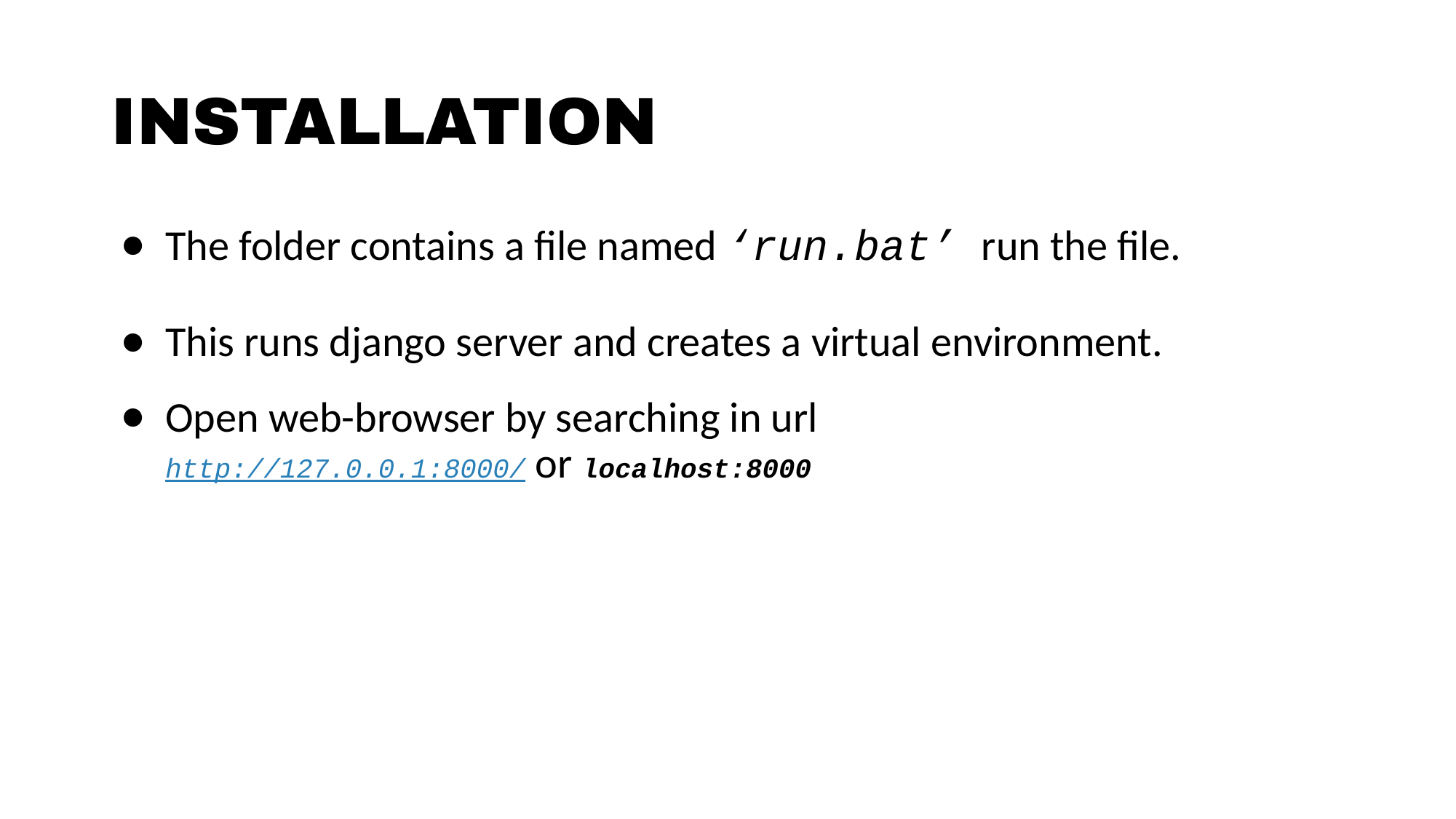

# INSTALLATION
The folder contains a file named ‘run.bat’ run the file.
This runs django server and creates a virtual environment.
Open web-browser by searching in url
http://127.0.0.1:8000/ or localhost:8000